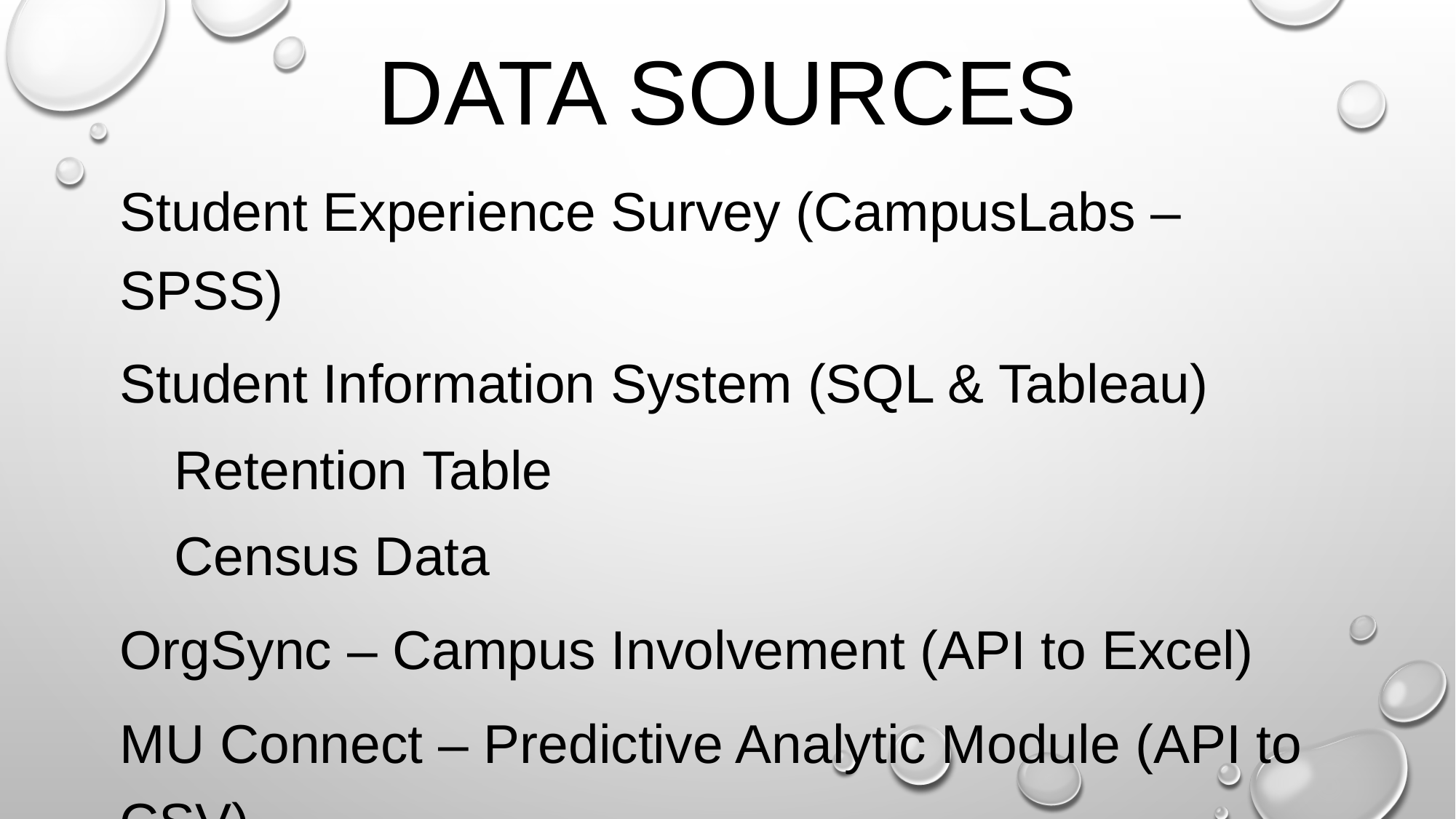

# Data Sources
Student Experience Survey (CampusLabs – SPSS)
Student Information System (SQL & Tableau)
Retention Table
Census Data
OrgSync – Campus Involvement (API to Excel)
MU Connect – Predictive Analytic Module (API to CSV)